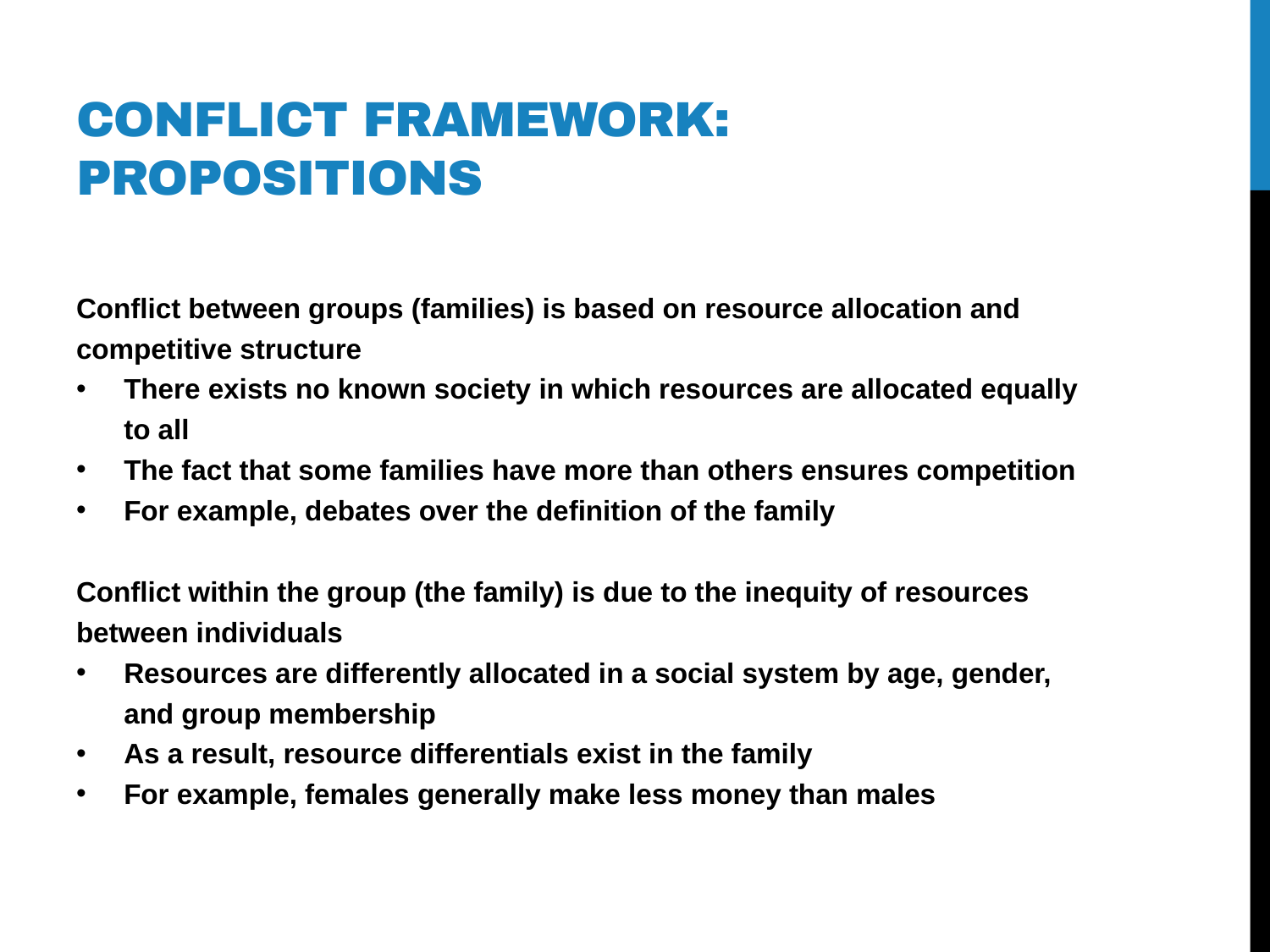

# Conflict framework: propositions

Conflict between groups (families) is based on resource allocation and competitive structure
There exists no known society in which resources are allocated equally to all
The fact that some families have more than others ensures competition
For example, debates over the definition of the family

Conflict within the group (the family) is due to the inequity of resources between individuals
Resources are differently allocated in a social system by age, gender, and group membership
As a result, resource differentials exist in the family
For example, females generally make less money than males